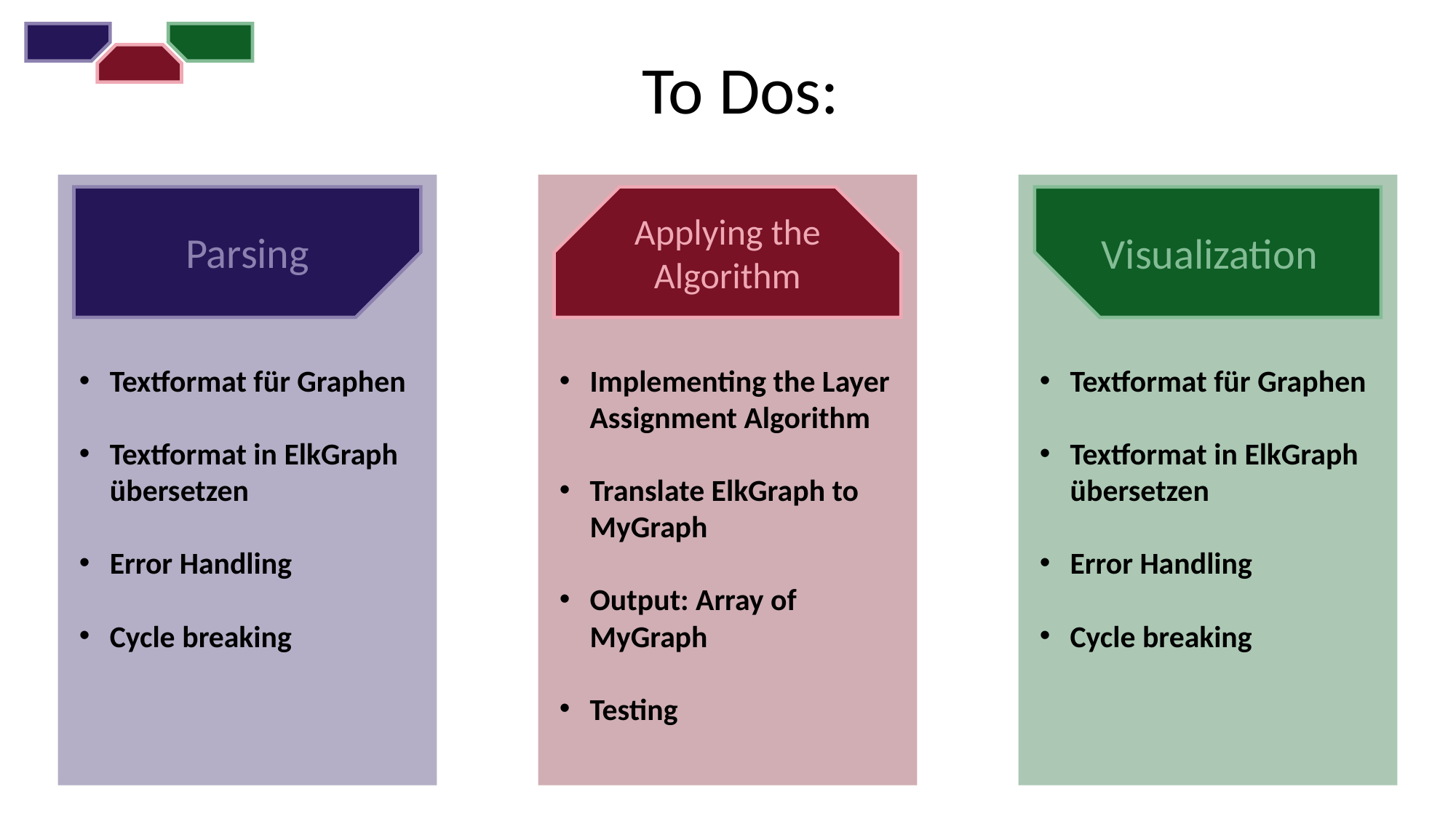

To Dos:

Implementing the Layer Assignment Algorithm

Translate ElkGraph to MyGraph

Output: Array of MyGraph

Testing

Textformat für Graphen

Textformat in ElkGraph übersetzen

Error Handling

Cycle breaking

Textformat für Graphen

Textformat in ElkGraph übersetzen

Error Handling

Cycle breaking

Parsing

Applying the Algorithm

Visualization